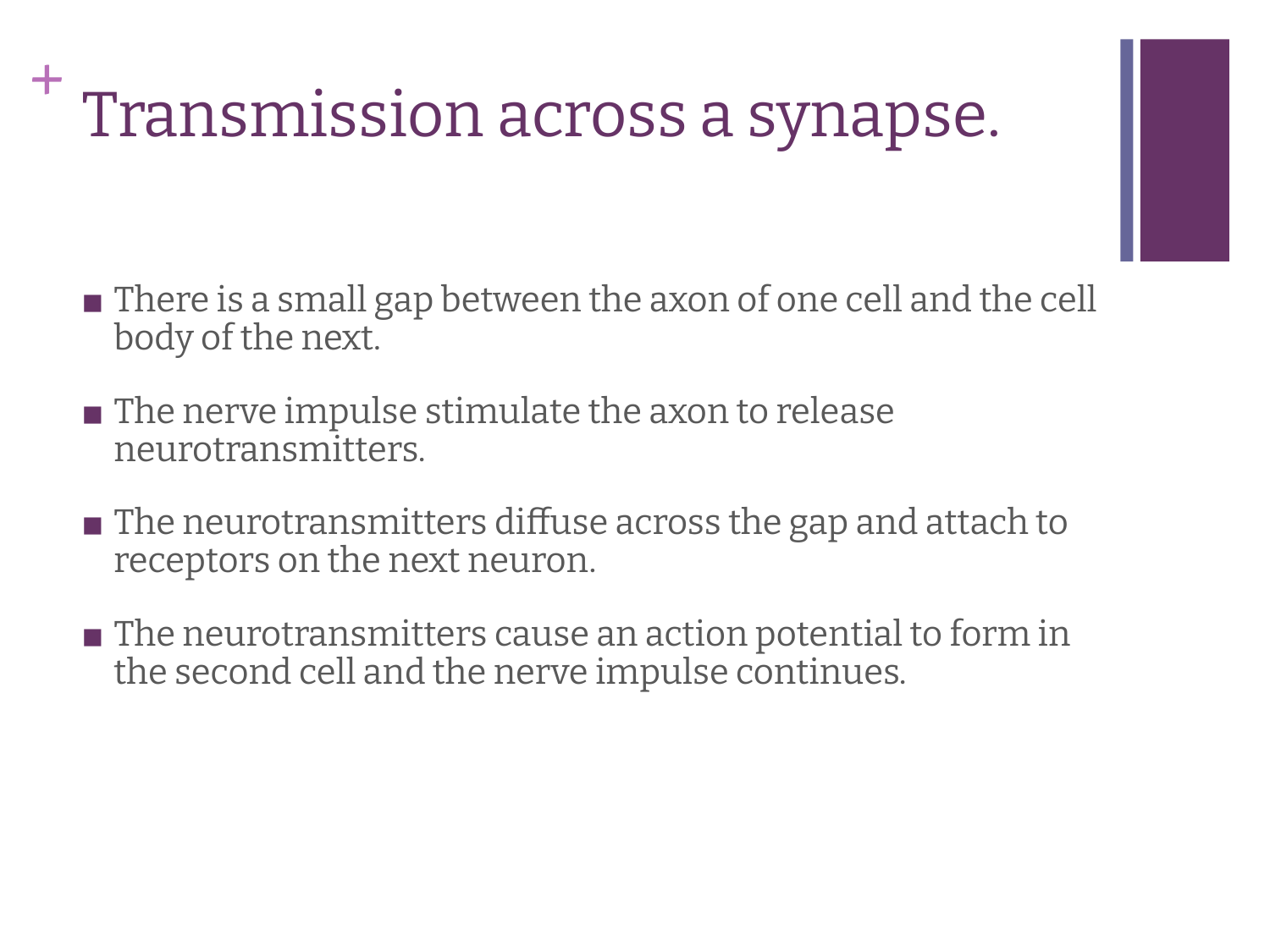

# Transmission across a synapse.
There is a small gap between the axon of one cell and the cell body of the next.
The nerve impulse stimulate the axon to release neurotransmitters.
The neurotransmitters diffuse across the gap and attach to receptors on the next neuron.
The neurotransmitters cause an action potential to form in the second cell and the nerve impulse continues.